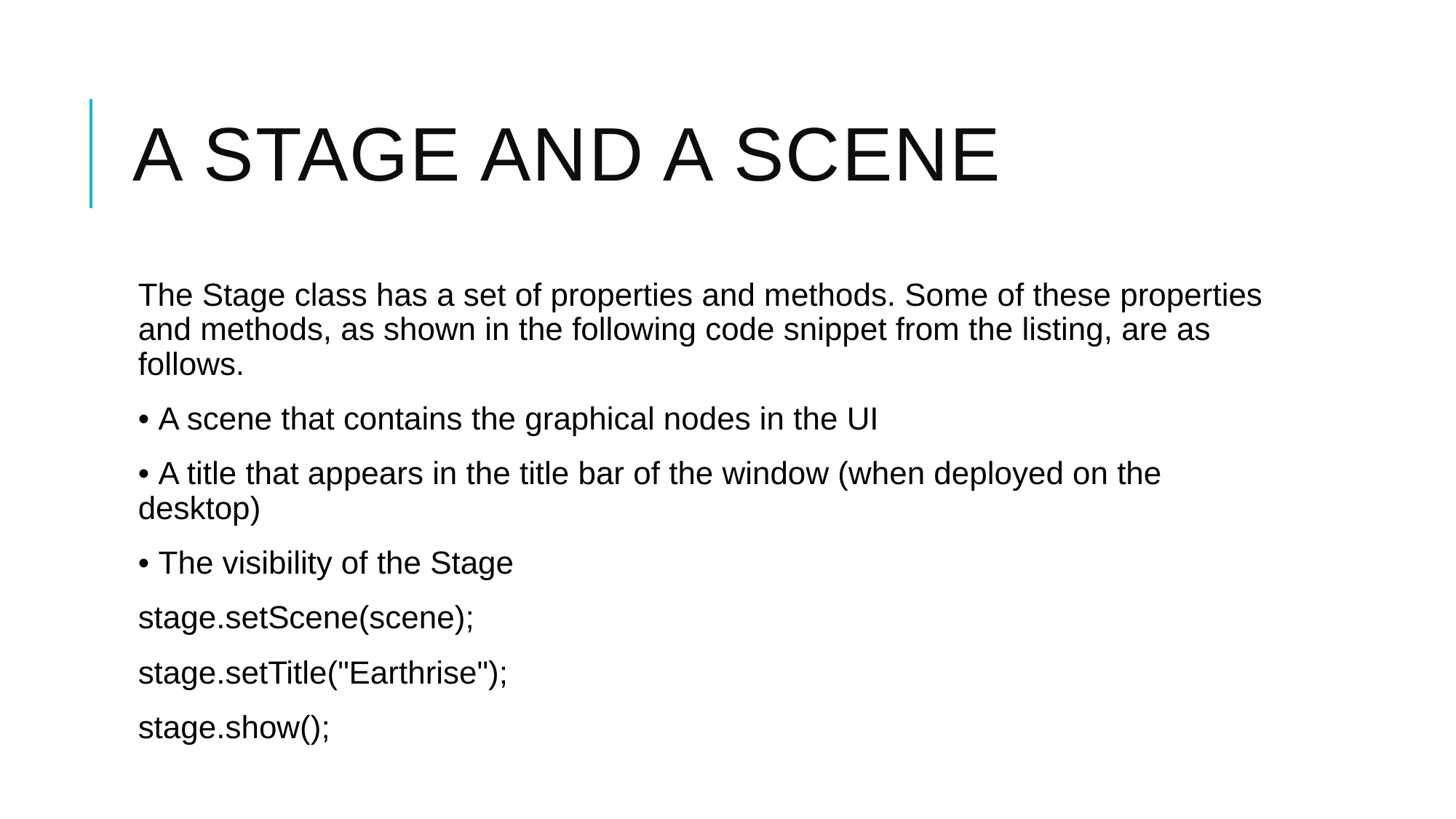

# A Stage and a Scene
The Stage class has a set of properties and methods. Some of these properties and methods, as shown in the following code snippet from the listing, are as follows.
• A scene that contains the graphical nodes in the UI
• A title that appears in the title bar of the window (when deployed on the desktop)
• The visibility of the Stage
stage.setScene(scene);
stage.setTitle("Earthrise");
stage.show();